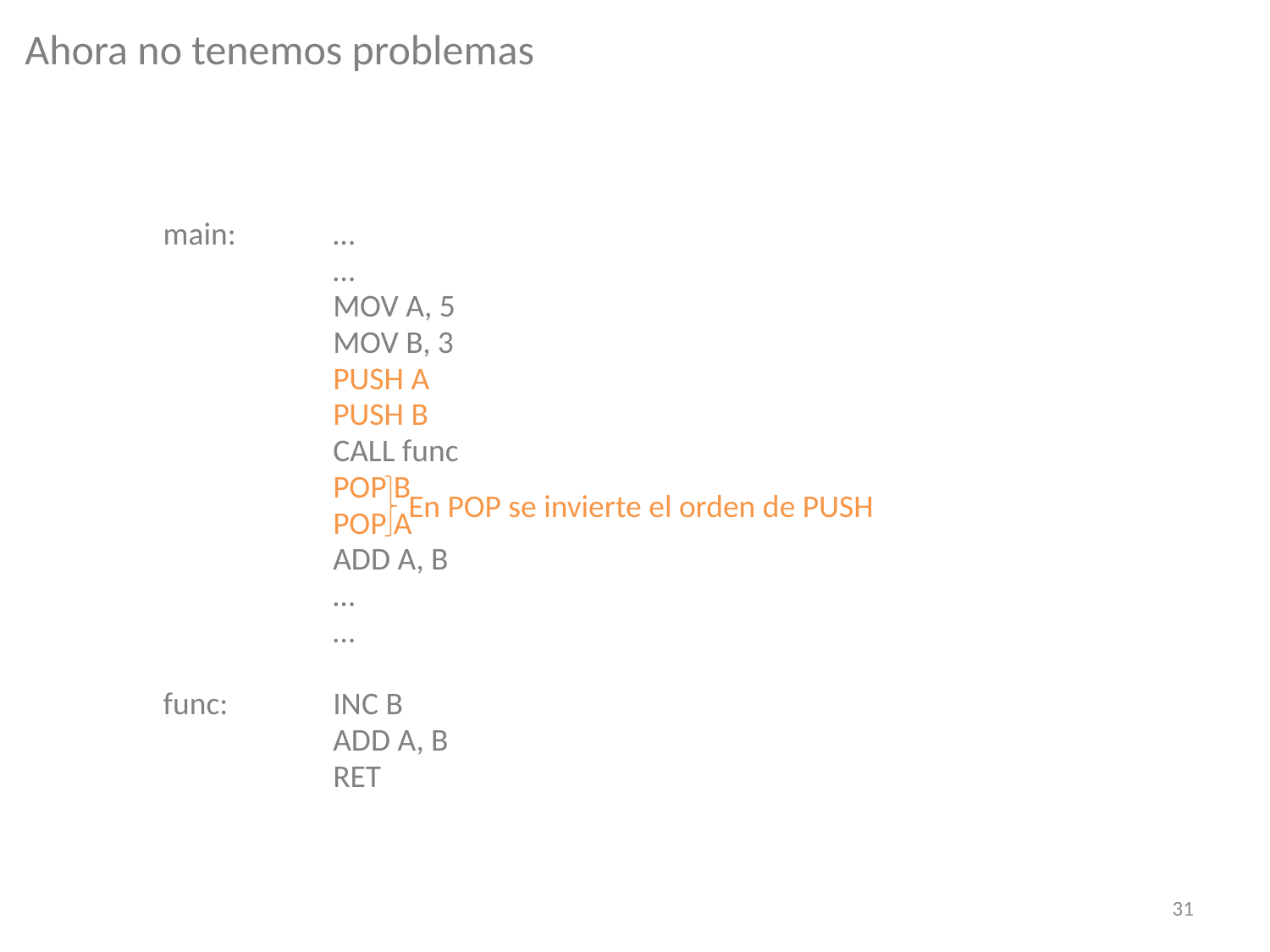

Ahora no tenemos problemas
main:	…
		…
		MOV A, 5
		MOV B, 3
		PUSH A
		PUSH B
		CALL func
		POP B
		POP A
		ADD A, B
		…
		…

func:	INC B
		ADD A, B
		RET

En POP se invierte el orden de PUSH
31